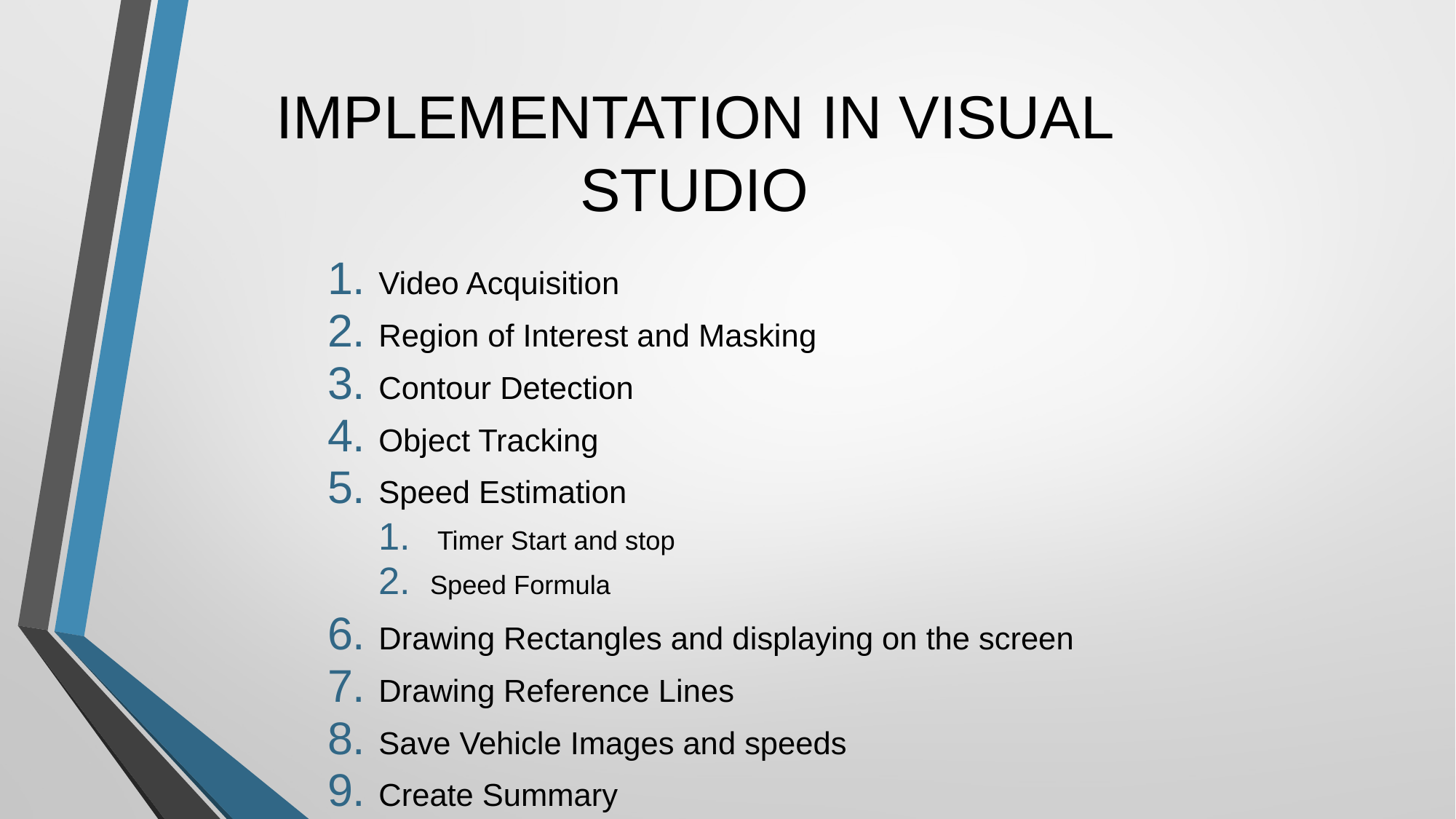

# IMPLEMENTATION IN VISUAL STUDIO

Video Acquisition
Region of Interest and Masking
Contour Detection
Object Tracking
Speed Estimation
 Timer Start and stop
Speed Formula
Drawing Rectangles and displaying on the screen
Drawing Reference Lines
Save Vehicle Images and speeds
Create Summary